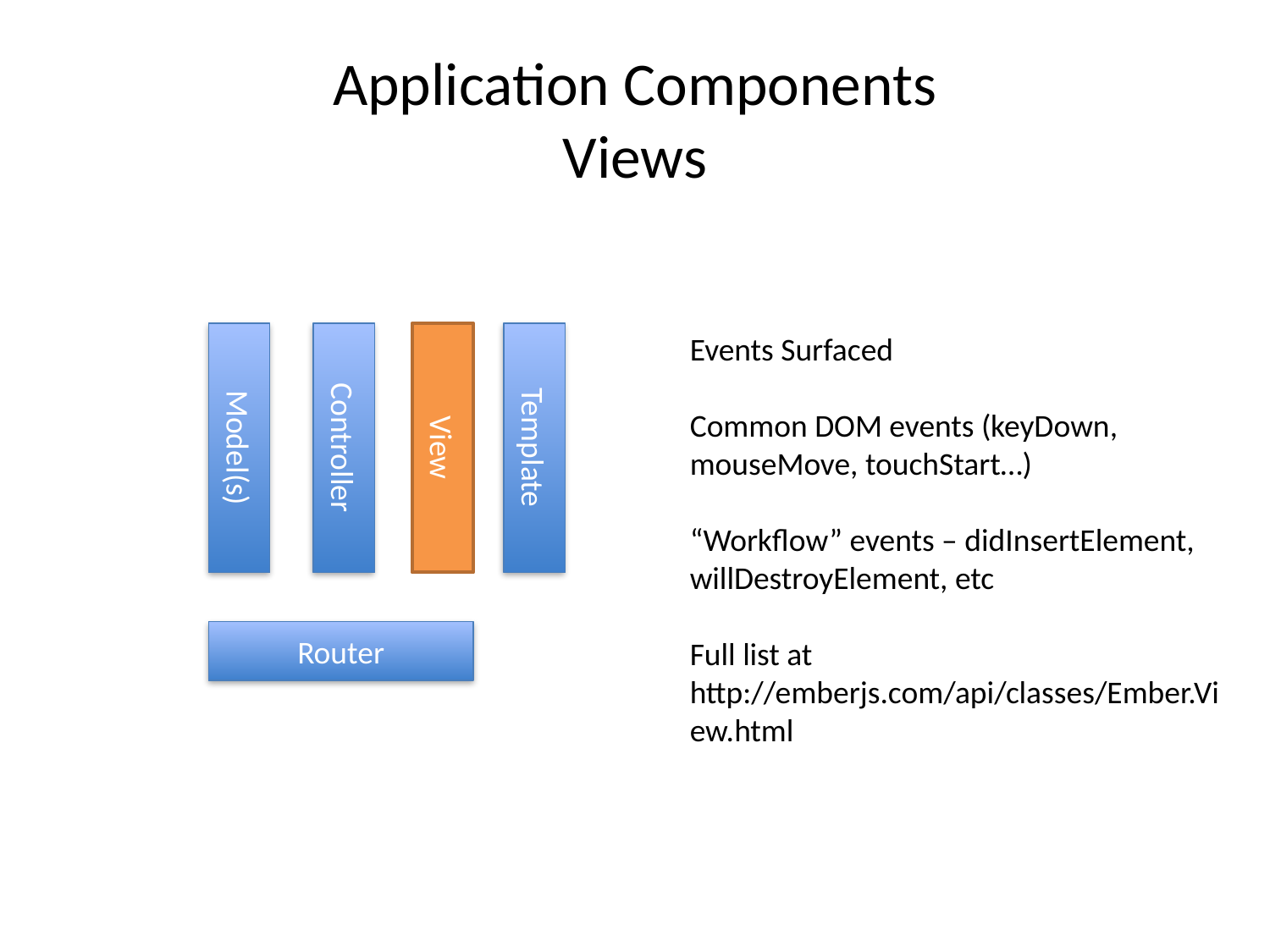

# Application Components Views
Model(s)
Controller
View
Template
Events Surfaced

Common DOM events (keyDown, mouseMove, touchStart…)

“Workflow” events – didInsertElement, willDestroyElement, etc

Full list at http://emberjs.com/api/classes/Ember.View.html
Router